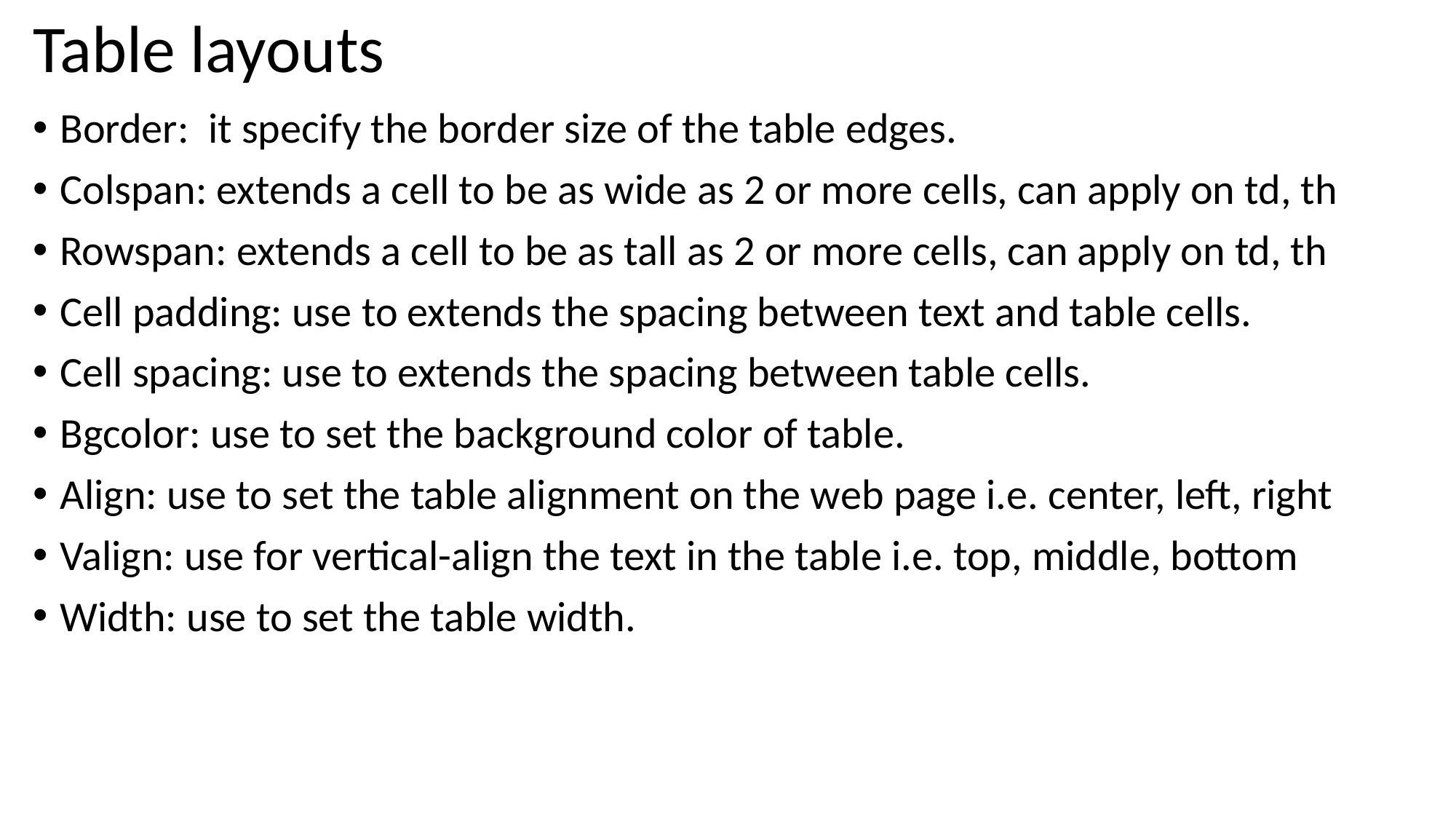

# Table layouts
Border:  it specify the border size of the table edges.
Colspan: extends a cell to be as wide as 2 or more cells, can apply on td, th
Rowspan: extends a cell to be as tall as 2 or more cells, can apply on td, th
Cell padding: use to extends the spacing between text and table cells.
Cell spacing: use to extends the spacing between table cells.
Bgcolor: use to set the background color of table.
Align: use to set the table alignment on the web page i.e. center, left, right
Valign: use for vertical-align the text in the table i.e. top, middle, bottom
Width: use to set the table width.